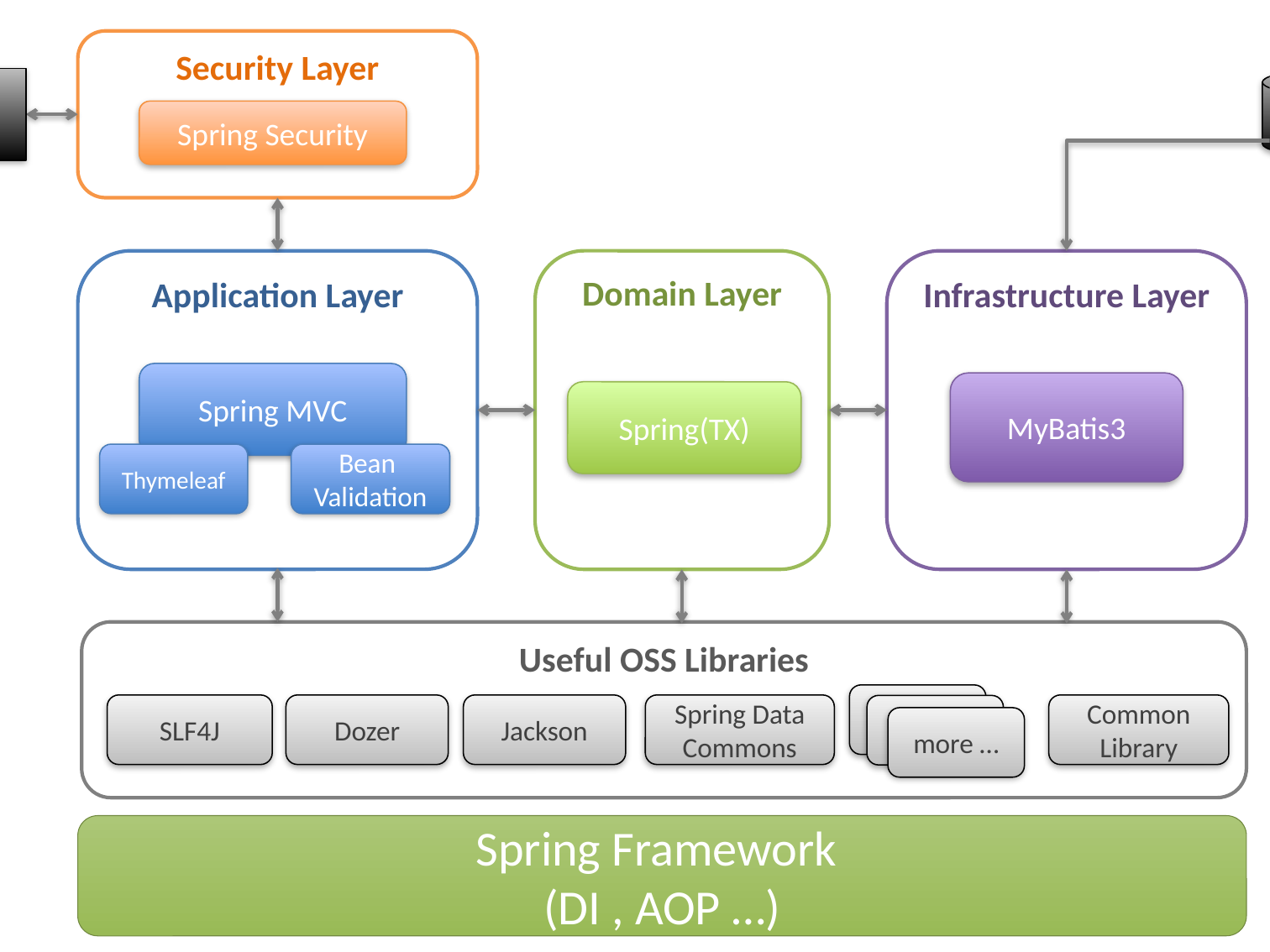

Security Layer
RDBMS
Web Browser
(Client)
Spring Security
Application Layer
Domain Layer
Infrastructure Layer
Spring MVC
MyBatis3
Spring(TX)
Thymeleaf
Bean
Validation
Useful OSS Libraries
more …
SLF4J
Dozer
Jackson
Spring Data Commons
Common
Library
more …
more …
Spring Framework
(DI , AOP …)